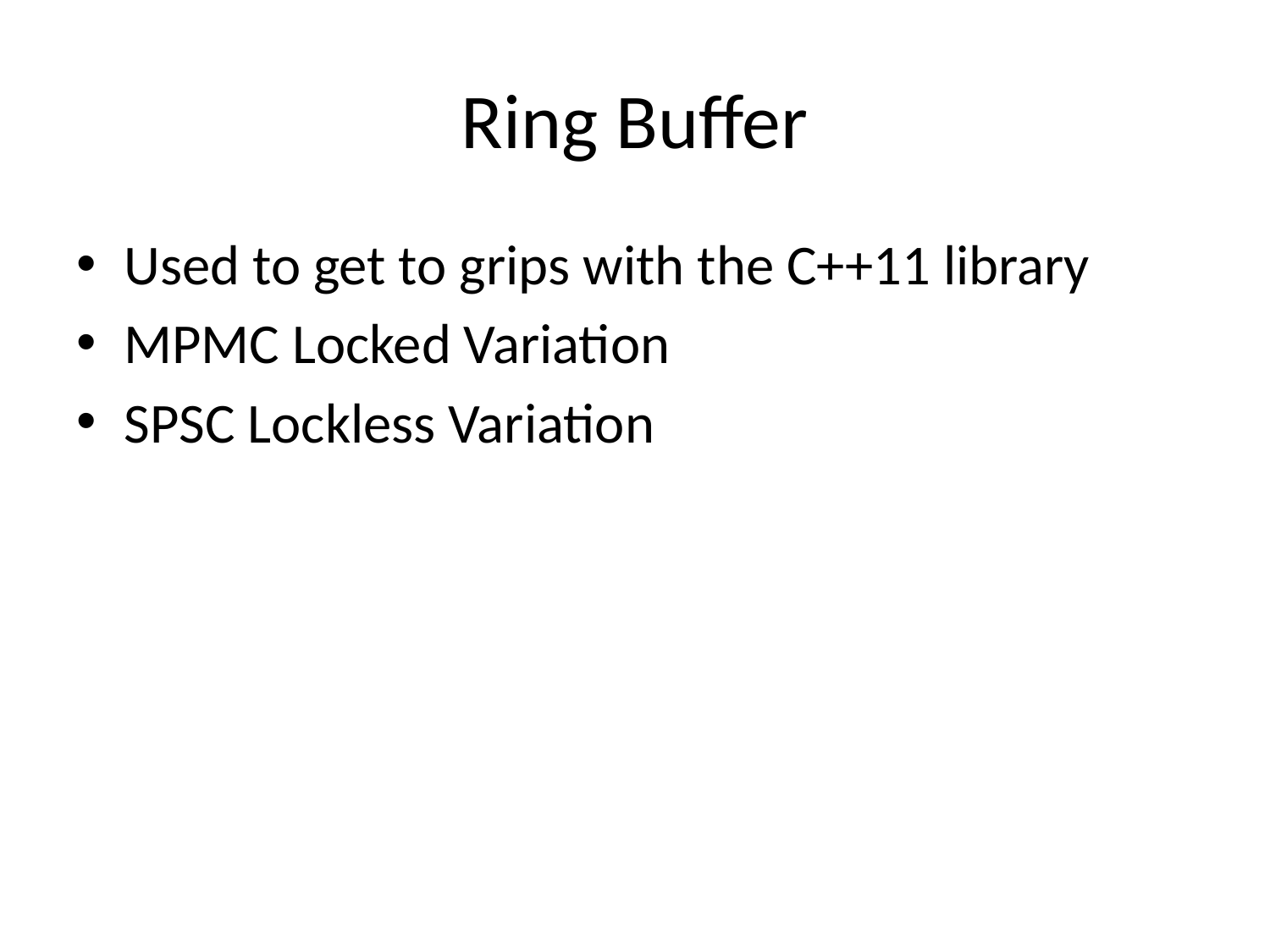

# Ring Buffer
Used to get to grips with the C++11 library
MPMC Locked Variation
SPSC Lockless Variation